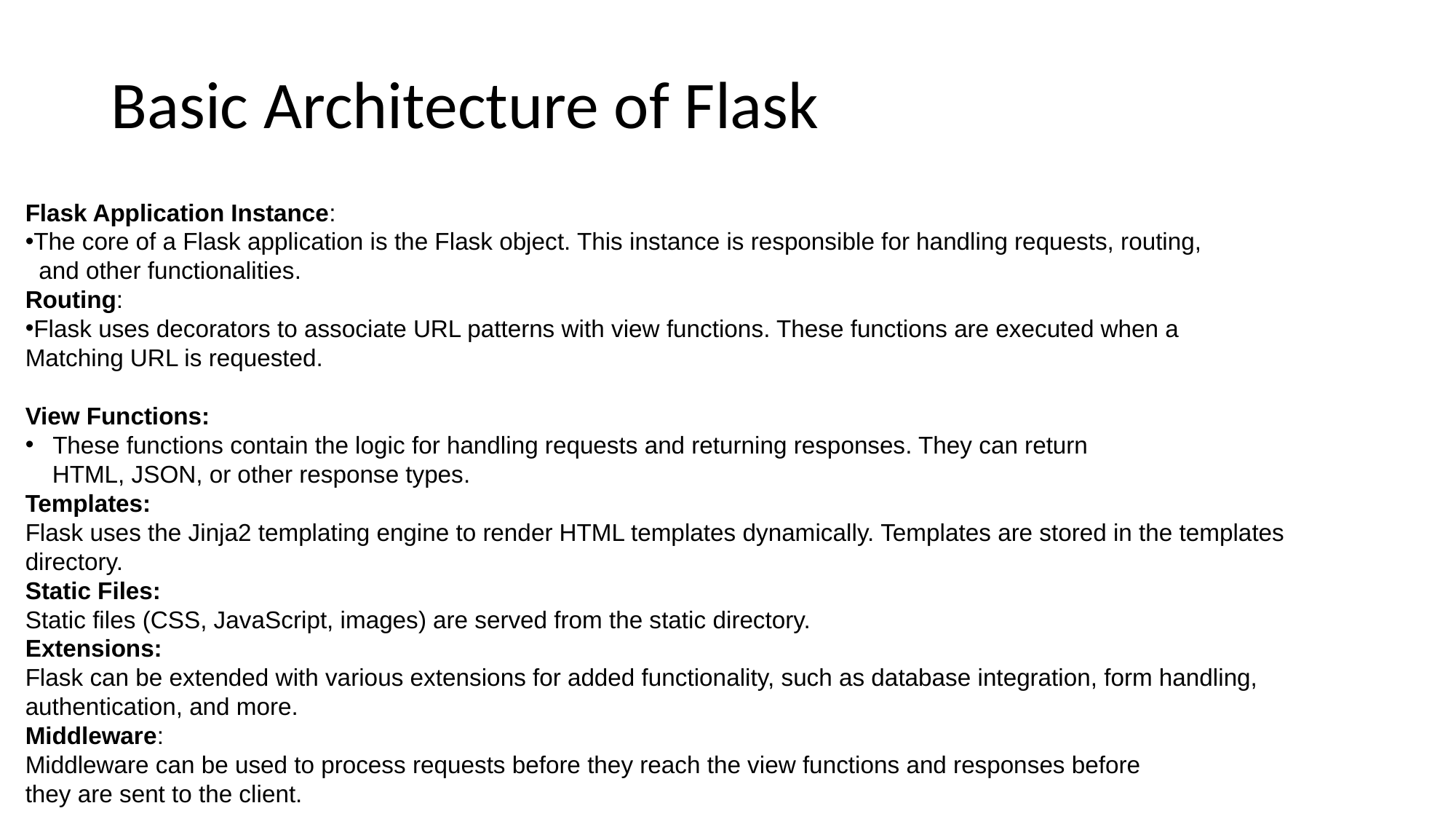

# Basic Architecture of Flask
Flask Application Instance:
The core of a Flask application is the Flask object. This instance is responsible for handling requests, routing,
  and other functionalities.
Routing:
Flask uses decorators to associate URL patterns with view functions. These functions are executed when a
Matching URL is requested.

View Functions:
These functions contain the logic for handling requests and returning responses. They can return
    HTML, JSON, or other response types.
Templates:
Flask uses the Jinja2 templating engine to render HTML templates dynamically. Templates are stored in the templates
directory.
Static Files:
Static files (CSS, JavaScript, images) are served from the static directory.
Extensions:
Flask can be extended with various extensions for added functionality, such as database integration, form handling,
authentication, and more.
Middleware:
Middleware can be used to process requests before they reach the view functions and responses before
they are sent to the client.